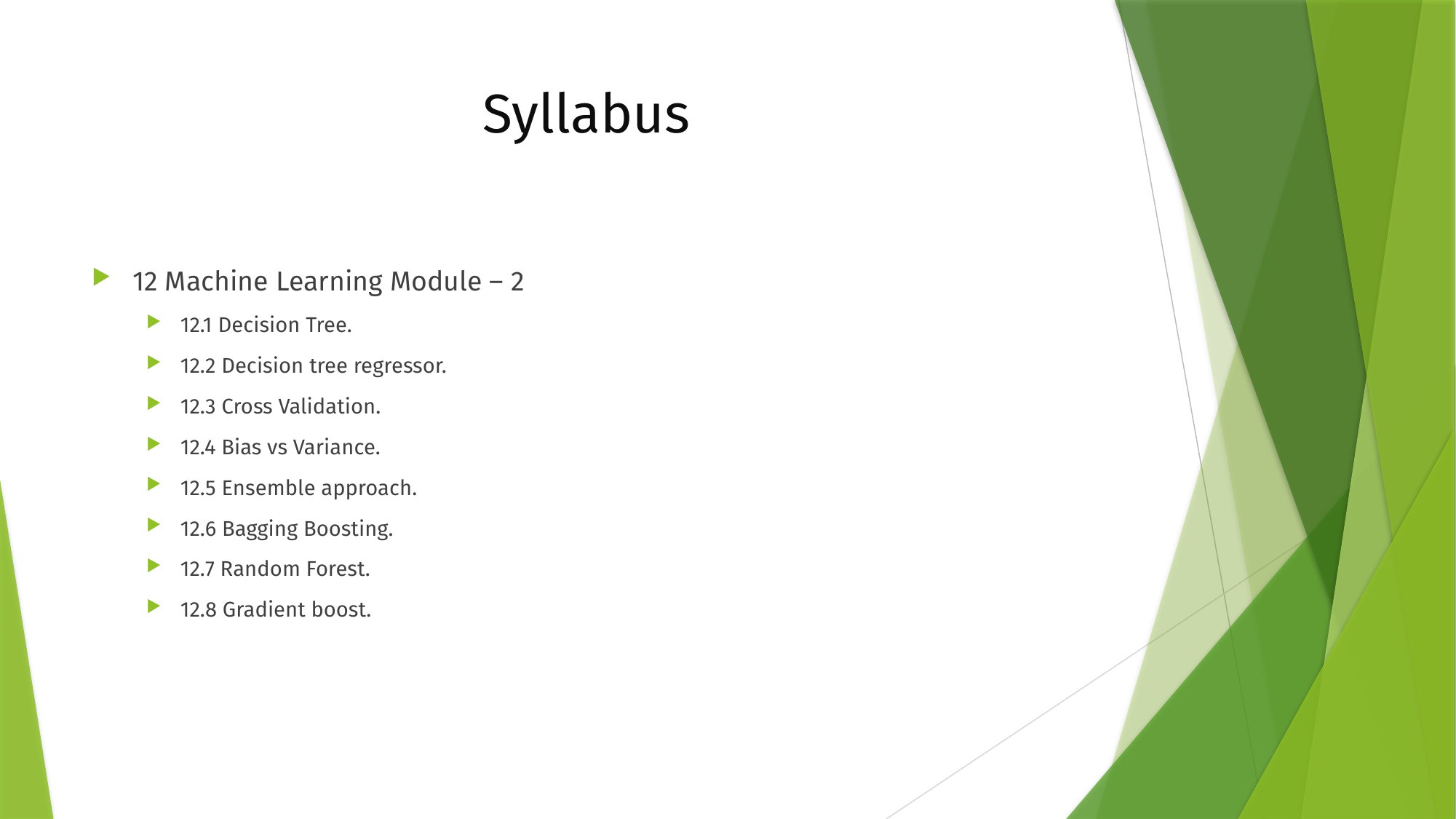

# Syllabus
12 Machine Learning Module – 2
12.1 Decision Tree.
12.2 Decision tree regressor.
12.3 Cross Validation.
12.4 Bias vs Variance.
12.5 Ensemble approach.
12.6 Bagging Boosting.
12.7 Random Forest.
12.8 Gradient boost.